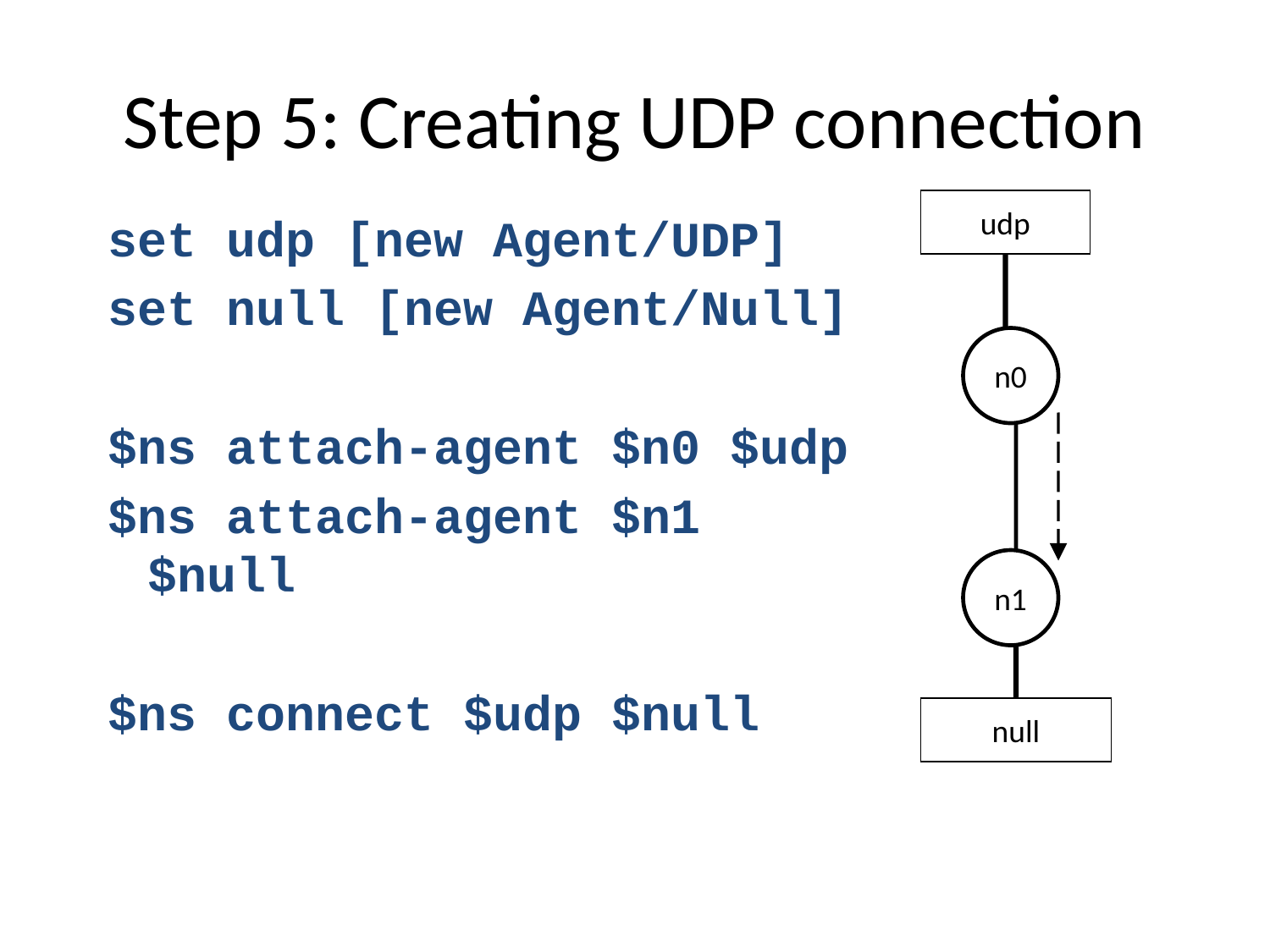

# Step 5: Creating UDP connection
udp

n0

n1

null
set udp [new Agent/UDP]
set null [new Agent/Null]

$ns attach-agent $n0 $udp
$ns attach-agent $n1 $null

$ns connect $udp $null